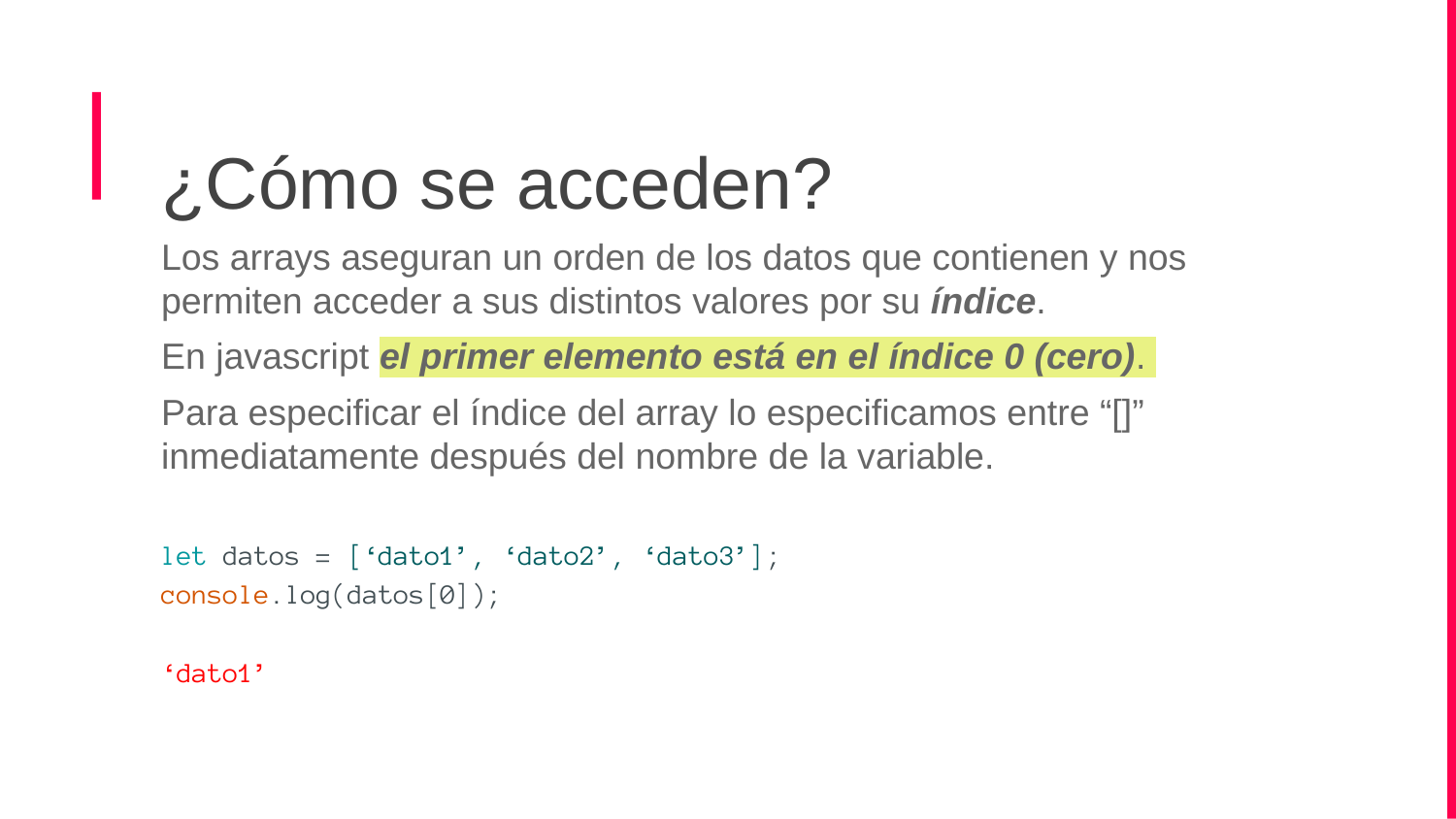

¿Cómo se acceden?
Los arrays aseguran un orden de los datos que contienen y nos permiten acceder a sus distintos valores por su índice.
En javascript el primer elemento está en el índice 0 (cero).
Para especificar el índice del array lo especificamos entre “[]” inmediatamente después del nombre de la variable.

let datos = [‘dato1’, ‘dato2’, ‘dato3’];
console.log(datos[0]);

‘dato1’